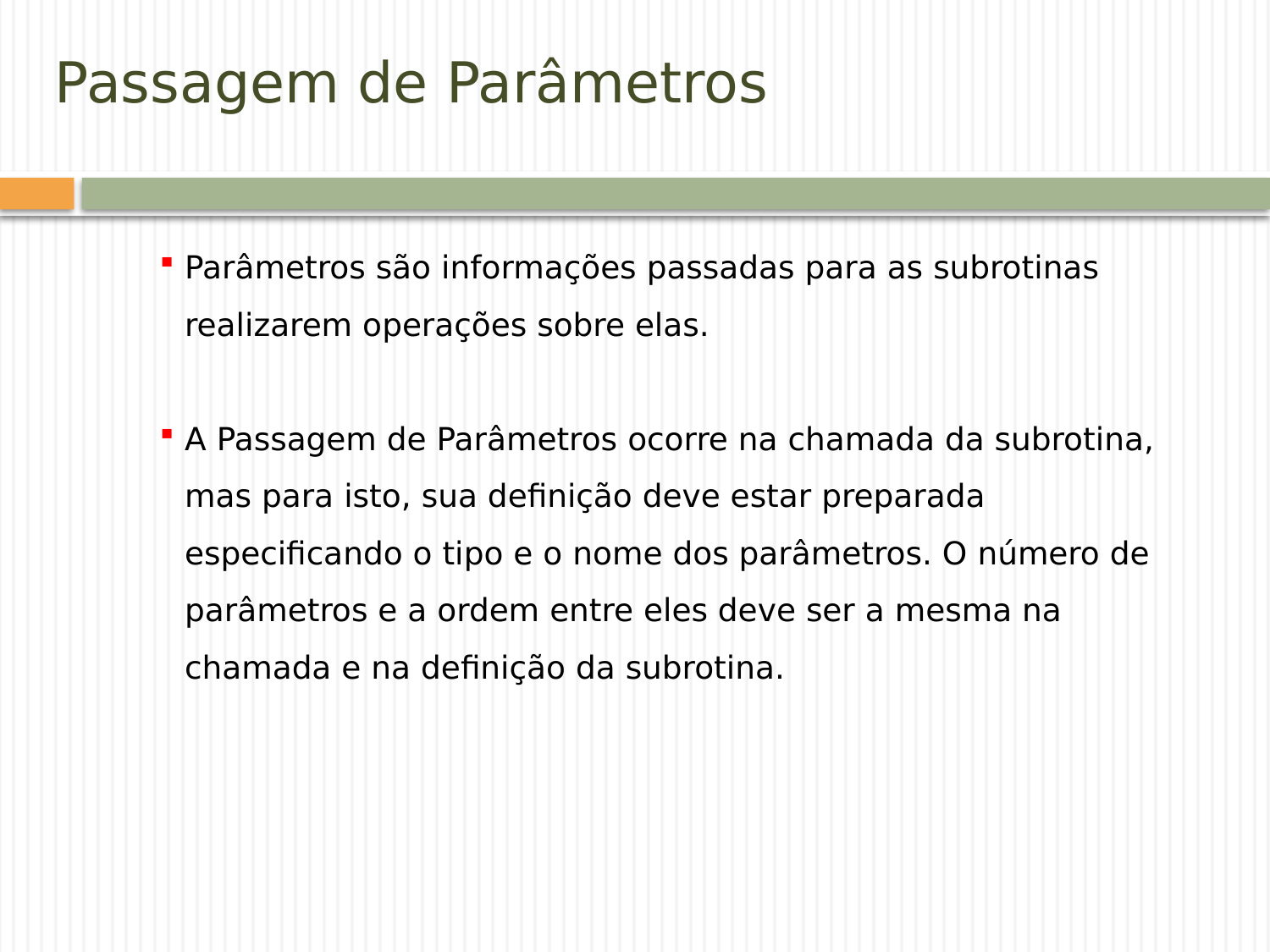

# Passagem de Parâmetros
Parâmetros são informações passadas para as subrotinas realizarem operações sobre elas.

A Passagem de Parâmetros ocorre na chamada da subrotina, mas para isto, sua definição deve estar preparada especificando o tipo e o nome dos parâmetros. O número de parâmetros e a ordem entre eles deve ser a mesma na chamada e na definição da subrotina.